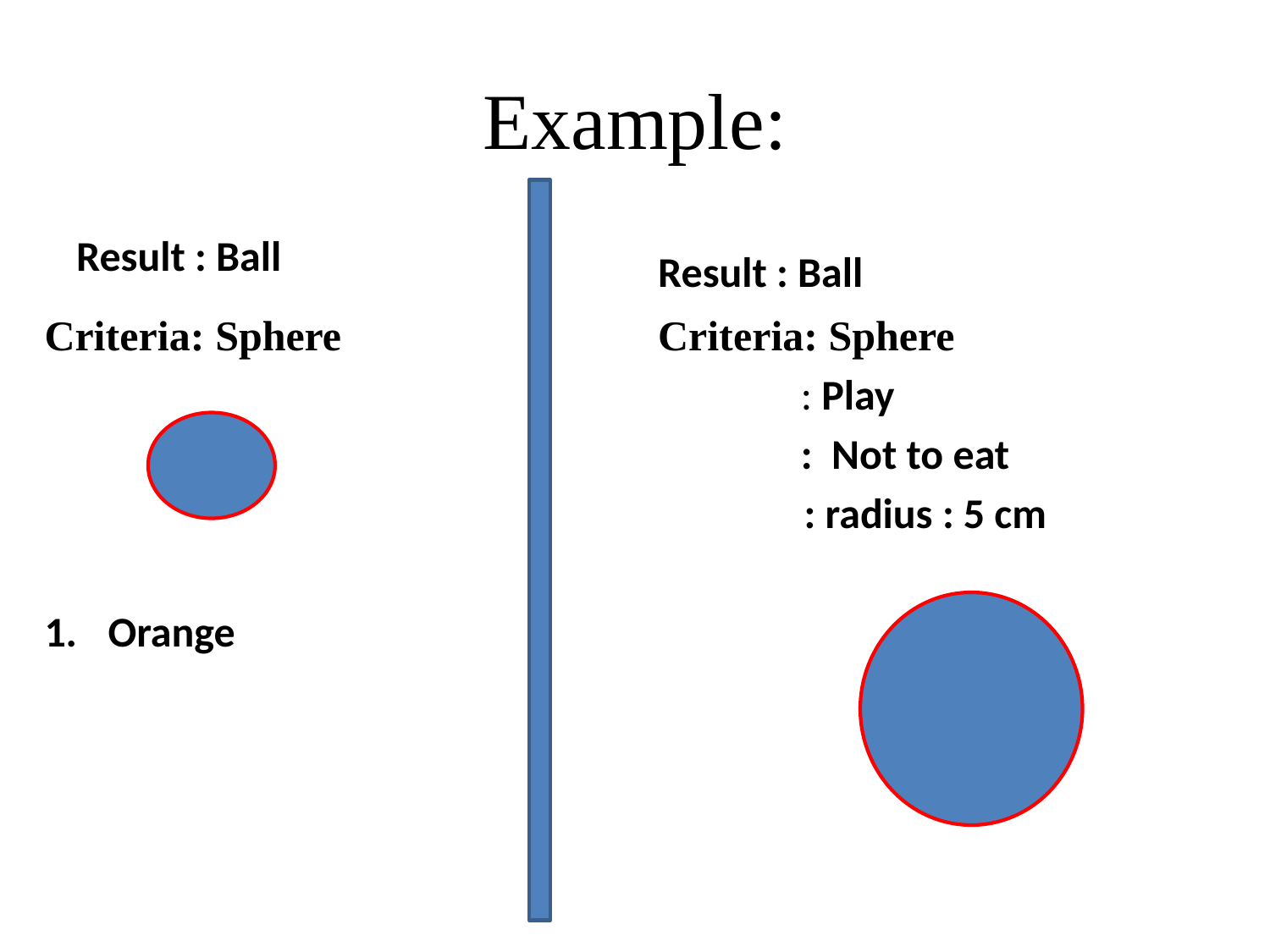

# Example:

Result : Ball
Result : Ball
Criteria: Sphere

Orange

Criteria: Sphere
               : Play
               :  Not to eat
	  : radius : 5 cm